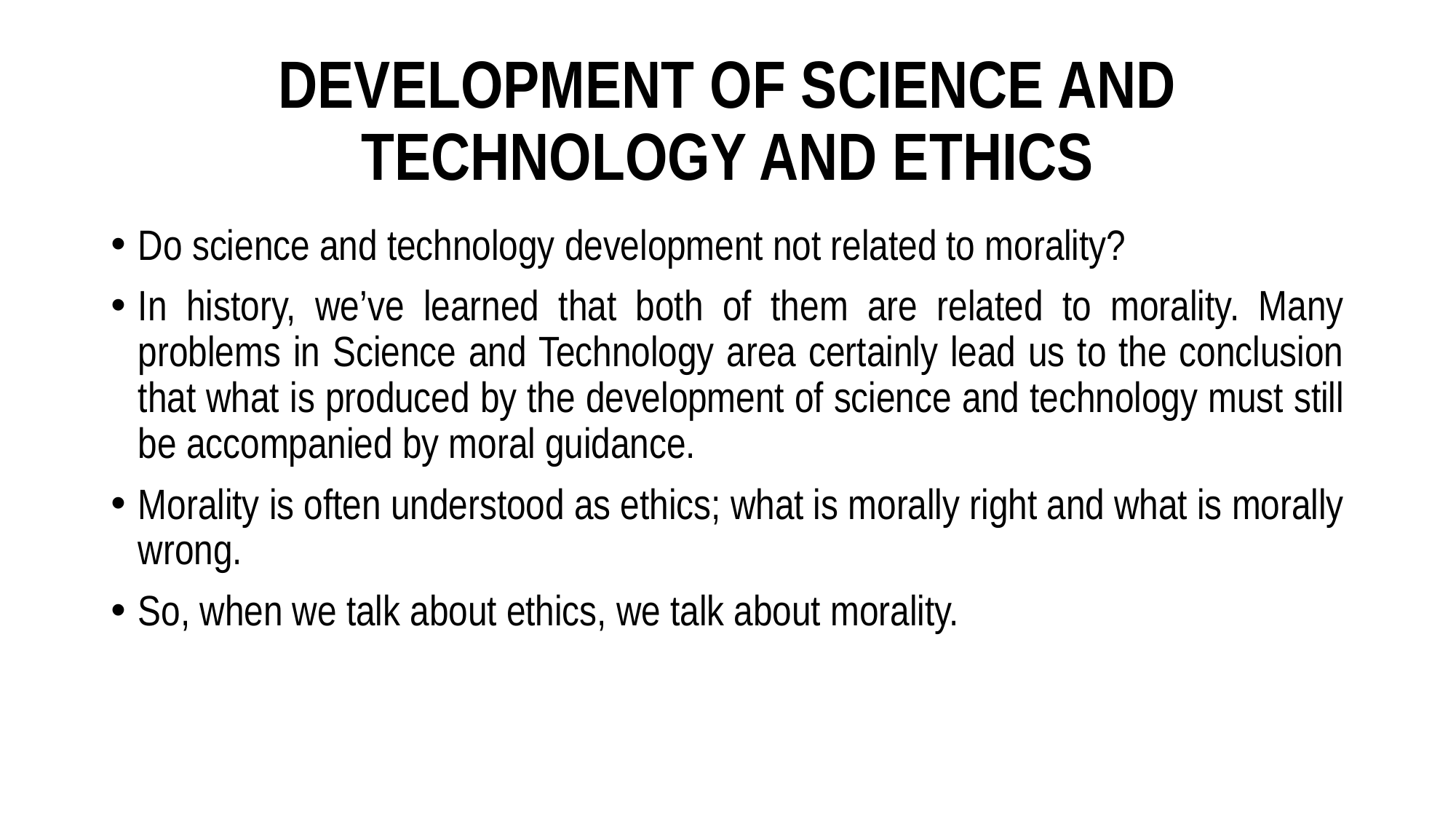

# DEVELOPMENT OF SCIENCE AND TECHNOLOGY AND ETHICS
Do science and technology development not related to morality?
In history, we’ve learned that both of them are related to morality. Many problems in Science and Technology area certainly lead us to the conclusion that what is produced by the development of science and technology must still be accompanied by moral guidance.
Morality is often understood as ethics; what is morally right and what is morally wrong.
So, when we talk about ethics, we talk about morality.